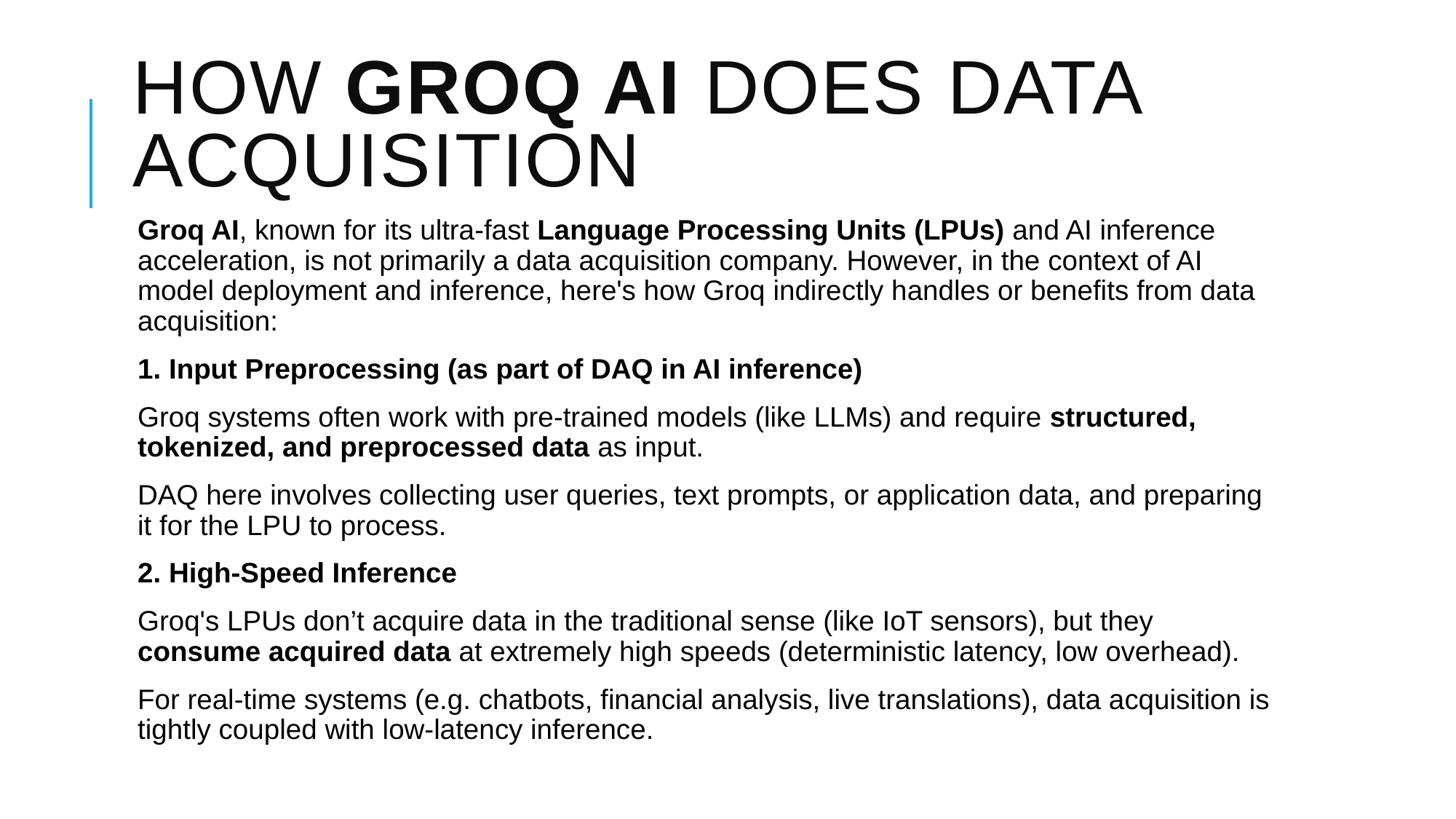

# How Groq AI Does Data Acquisition
Groq AI, known for its ultra-fast Language Processing Units (LPUs) and AI inference acceleration, is not primarily a data acquisition company. However, in the context of AI model deployment and inference, here's how Groq indirectly handles or benefits from data acquisition:
1. Input Preprocessing (as part of DAQ in AI inference)
Groq systems often work with pre-trained models (like LLMs) and require structured, tokenized, and preprocessed data as input.
DAQ here involves collecting user queries, text prompts, or application data, and preparing it for the LPU to process.
2. High-Speed Inference
Groq's LPUs don’t acquire data in the traditional sense (like IoT sensors), but they consume acquired data at extremely high speeds (deterministic latency, low overhead).
For real-time systems (e.g. chatbots, financial analysis, live translations), data acquisition is tightly coupled with low-latency inference.